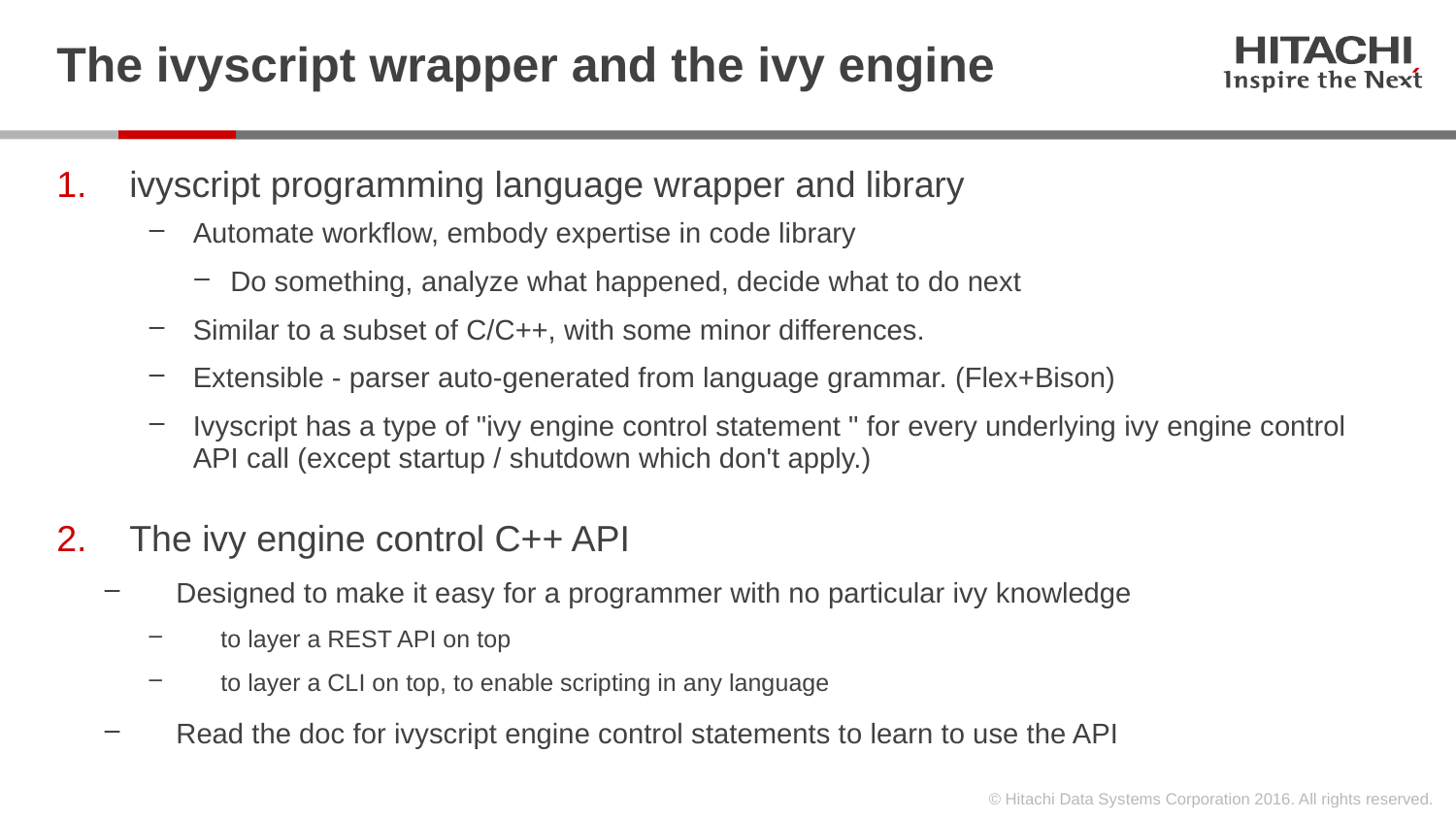

# The ivyscript wrapper and the ivy engine
ivyscript programming language wrapper and library
Automate workflow, embody expertise in code library
Do something, analyze what happened, decide what to do next
Similar to a subset of C/C++, with some minor differences.
Extensible - parser auto-generated from language grammar. (Flex+Bison)
Ivyscript has a type of "ivy engine control statement " for every underlying ivy engine control API call (except startup / shutdown which don't apply.)
The ivy engine control C++ API
Designed to make it easy for a programmer with no particular ivy knowledge
to layer a REST API on top
to layer a CLI on top, to enable scripting in any language
Read the doc for ivyscript engine control statements to learn to use the API